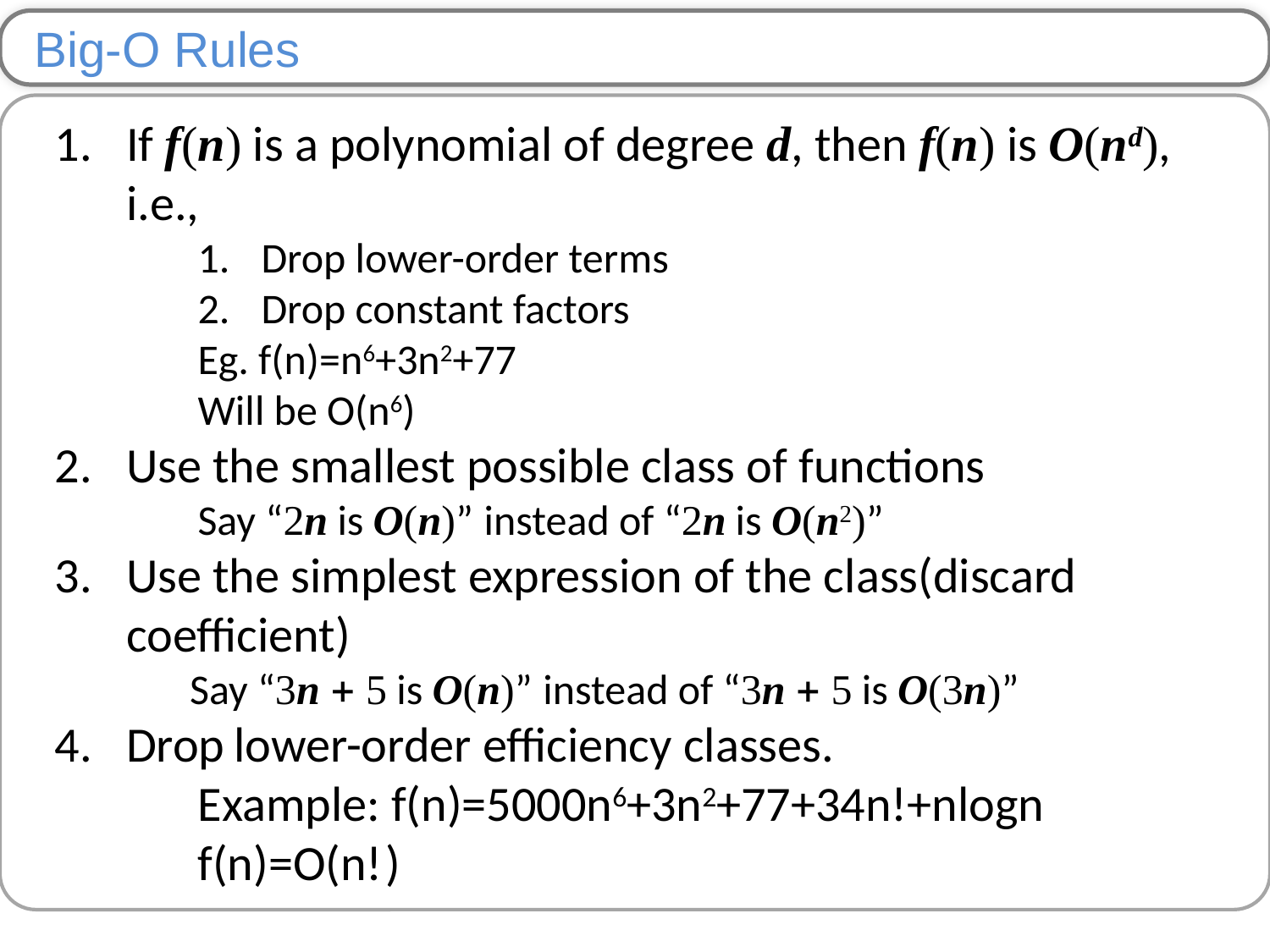

Big-O Rules

If f(n) is a polynomial of degree d, then f(n) is O(nd), i.e.,
Drop lower-order terms
Drop constant factors
Eg. f(n)=n6+3n2+77
Will be O(n6)
Use the smallest possible class of functions
Say “2n is O(n)” instead of “2n is O(n2)”
Use the simplest expression of the class(discard coefficient)
	Say “3n + 5 is O(n)” instead of “3n + 5 is O(3n)”
Drop lower-order efficiency classes.
Example: f(n)=5000n6+3n2+77+34n!+nlogn
f(n)=O(    )

n!